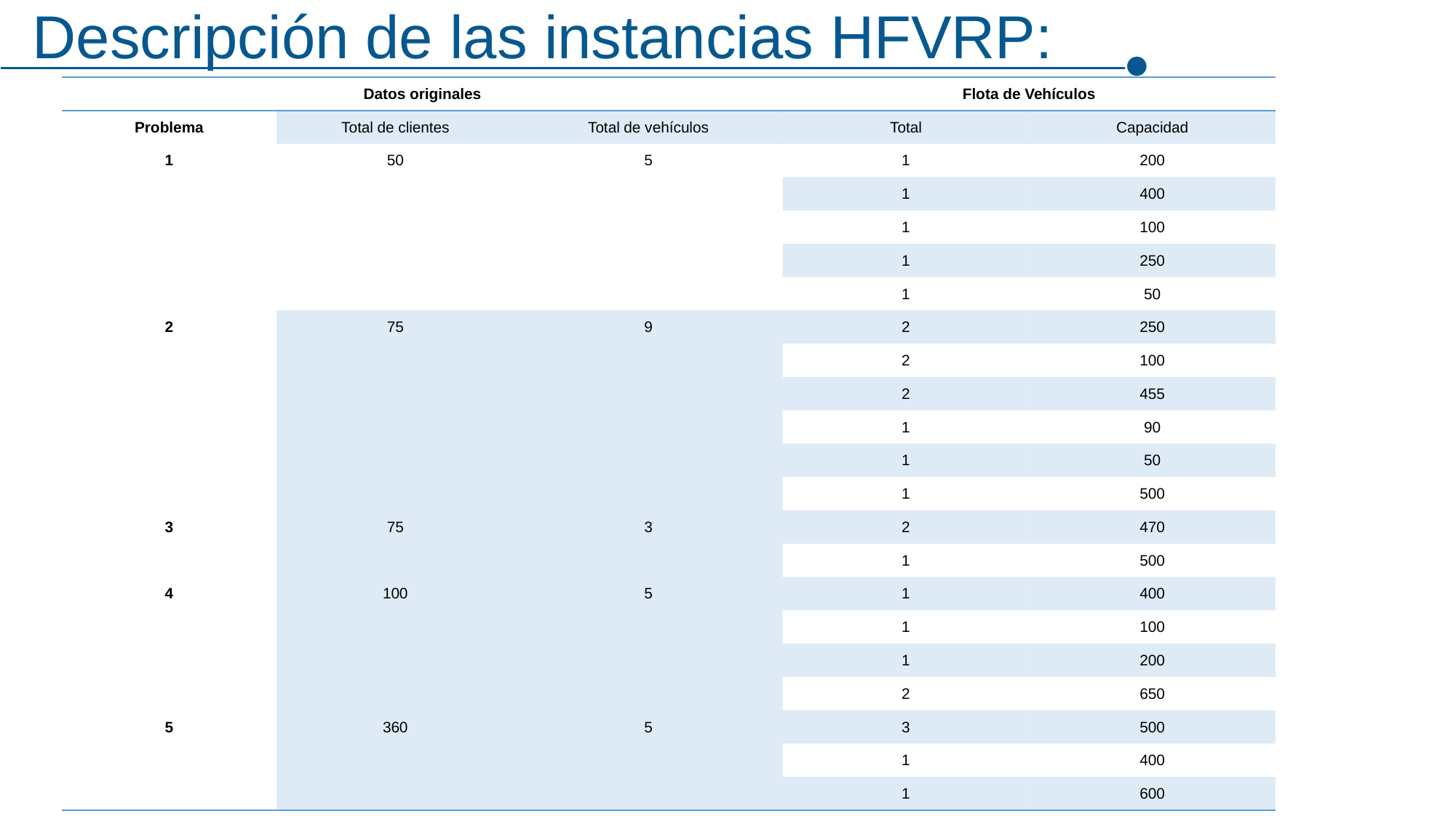

Descripción de las instancias HFVRP:

| Datos originales |  |  | Flota de Vehículos |  |
| --- | --- | --- | --- | --- |
| Problema | Total de clientes | Total de vehículos | Total | Capacidad |
| 1 | 50 | 5 | 1 | 200 |
|  |  |  | 1 | 400 |
|  |  |  | 1 | 100 |
|  |  |  | 1 | 250 |
|  |  |  | 1 | 50 |
| 2 | 75 | 9 | 2 | 250 |
|  |  |  | 2 | 100 |
|  |  |  | 2 | 455 |
|  |  |  | 1 | 90 |
|  |  |  | 1 | 50 |
|  |  |  | 1 | 500 |
| 3 | 75 | 3 | 2 | 470 |
|  |  |  | 1 | 500 |
| 4 | 100 | 5 | 1 | 400 |
|  |  |  | 1 | 100 |
|  |  |  | 1 | 200 |
|  |  |  | 2 | 650 |
| 5 | 360 | 5 | 3 | 500 |
|  |  |  | 1 | 400 |
|  |  |  | 1 | 600 |